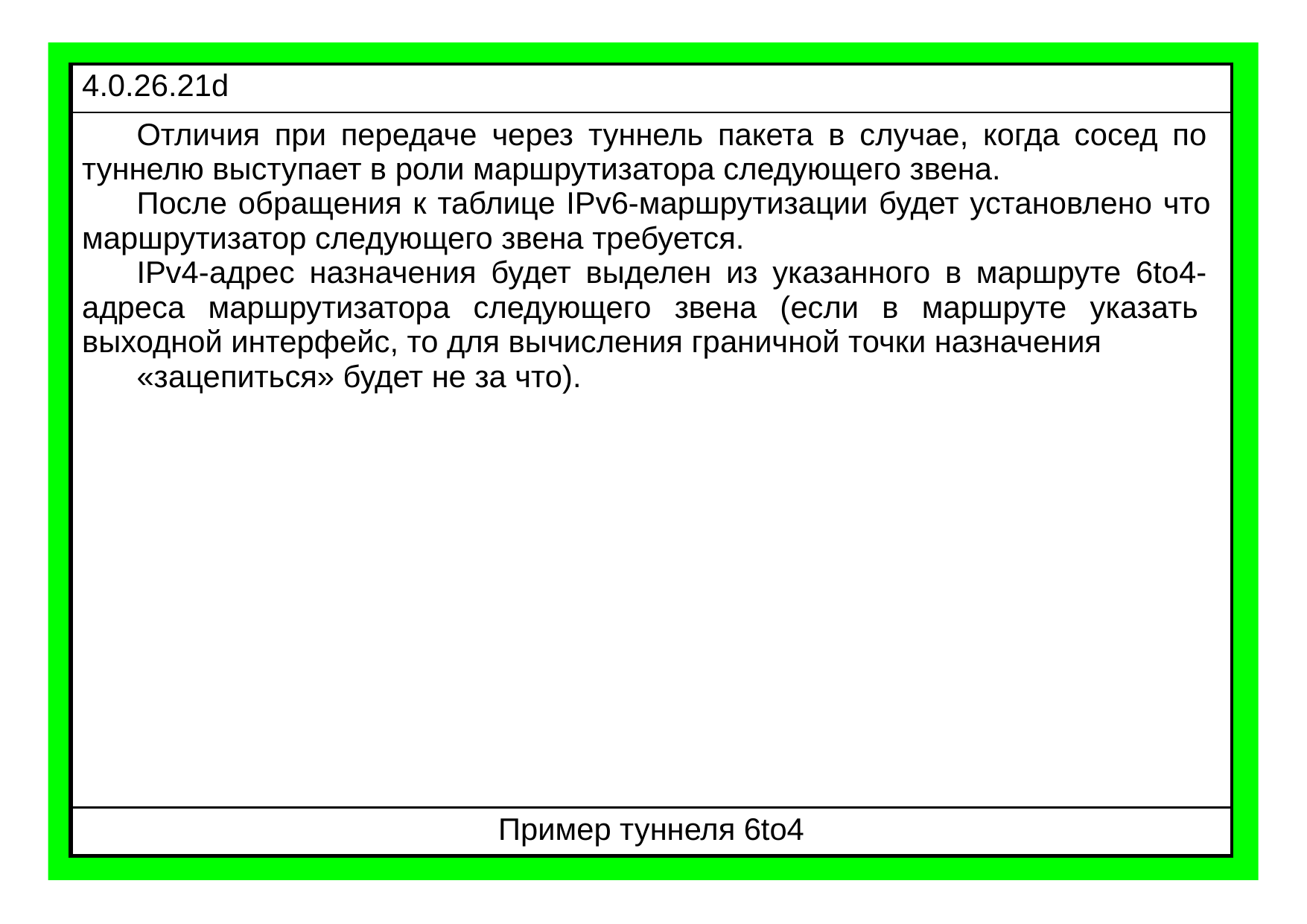

| 4.0.26.21d |
| --- |
| Отличия при передаче через туннель пакета в случае, когда сосед по туннелю выступает в роли маршрутизатора следующего звена. После обращения к таблице IPv6-маршрутизации будет установлено что маршрутизатор следующего звена требуется. IPv4-адрес назначения будет выделен из указанного в маршруте 6to4- адреса маршрутизатора следующего звена (если в маршруте указать выходной интерфейс, то для вычисления граничной точки назначения «зацепиться» будет не за что). |
| Пример туннеля 6to4 |